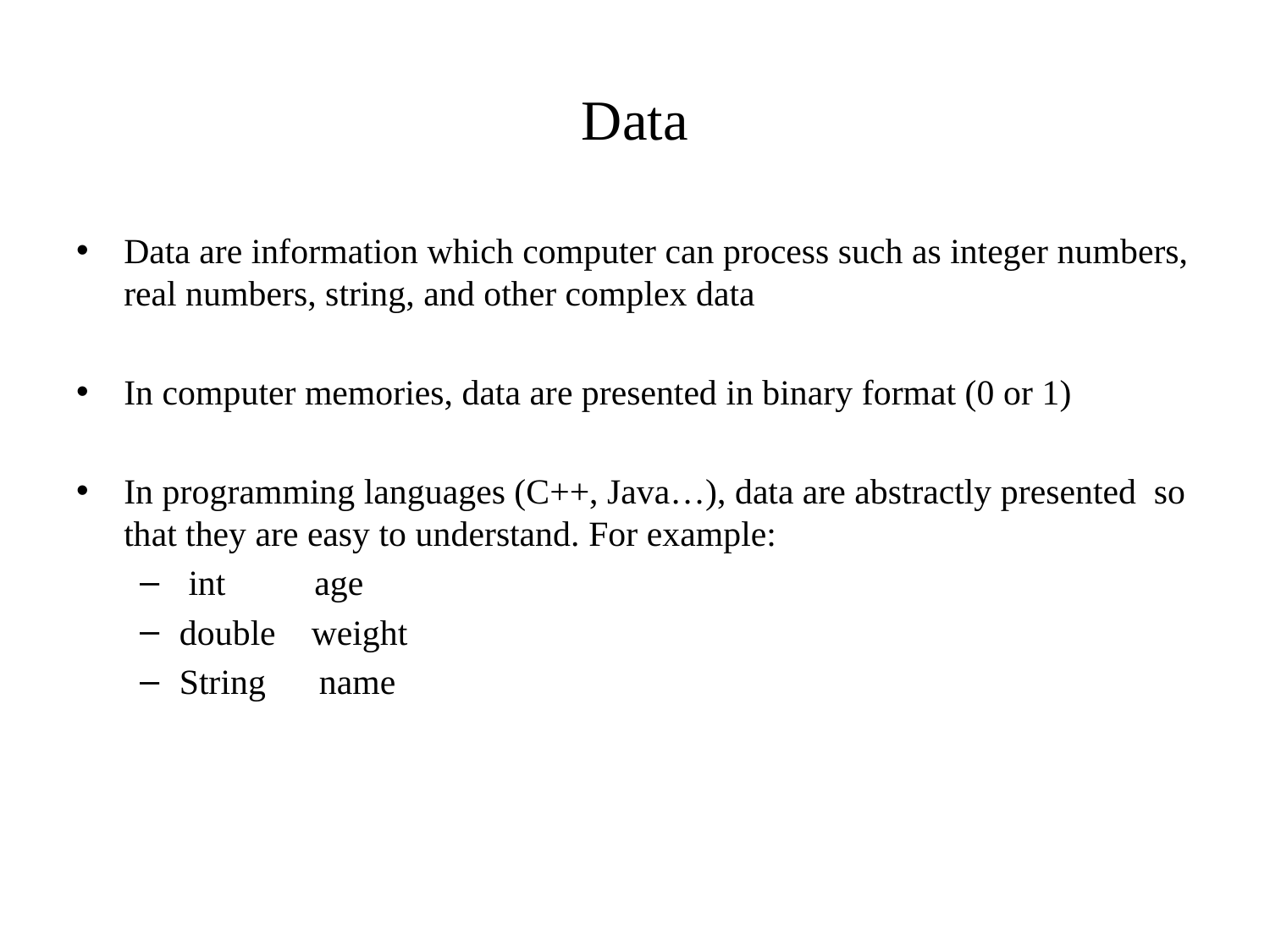

# Data
Data are information which computer can process such as integer numbers, real numbers, string, and other complex data

In computer memories, data are presented in binary format (0 or 1)

In programming languages (C++, Java…), data are abstractly presented  so that they are easy to understand. For example:
 int          age
double    weight
String      name